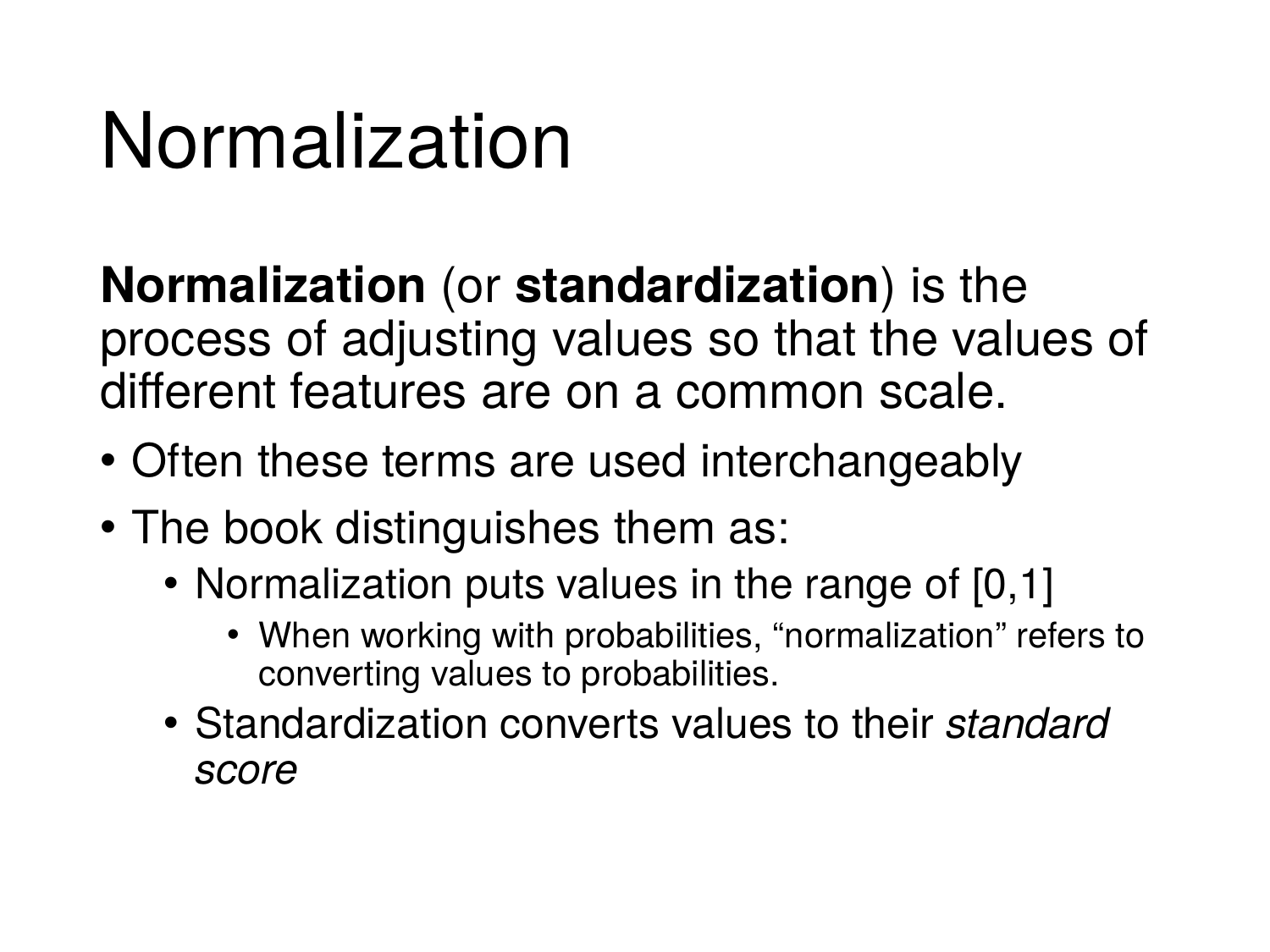

# Normalization
Normalization (or standardization) is the process of adjusting values so that the values of different features are on a common scale.
Often these terms are used interchangeably
The book distinguishes them as:
Normalization puts values in the range of [0,1]
When working with probabilities, “normalization” refers to converting values to probabilities.
Standardization converts values to their standard score